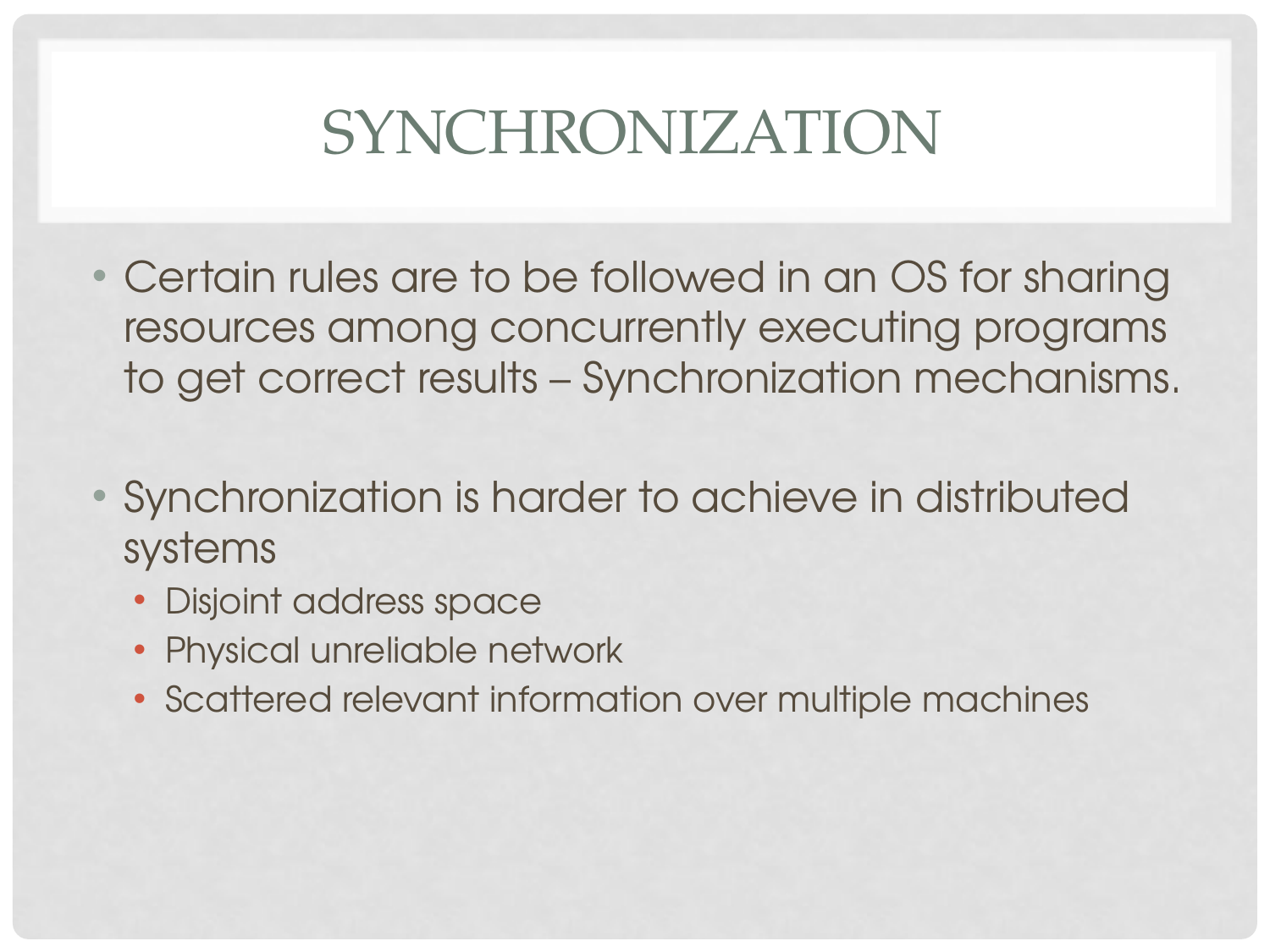

# Synchronization
Certain rules are to be followed in an OS for sharing resources among concurrently executing programs to get correct results – Synchronization mechanisms.

Synchronization is harder to achieve in distributed systems
Disjoint address space
Physical unreliable network
Scattered relevant information over multiple machines